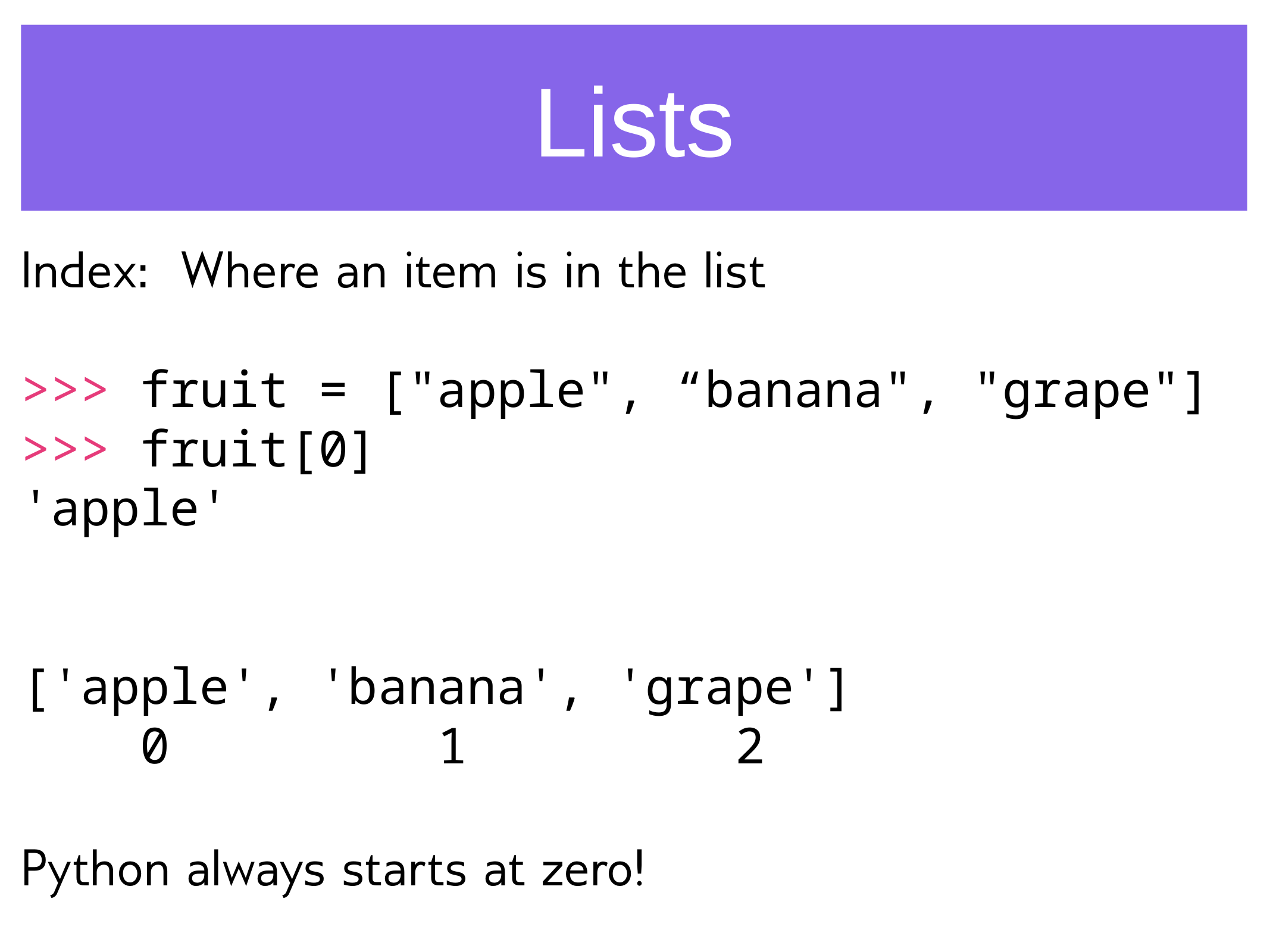

Lists
Index:  Where an item is in the list

>>> fruit = ["apple", “banana", "grape"]
>>> fruit[0]
'apple'

['apple', 'banana', 'grape']
    0         1         2

Python always starts at zero!